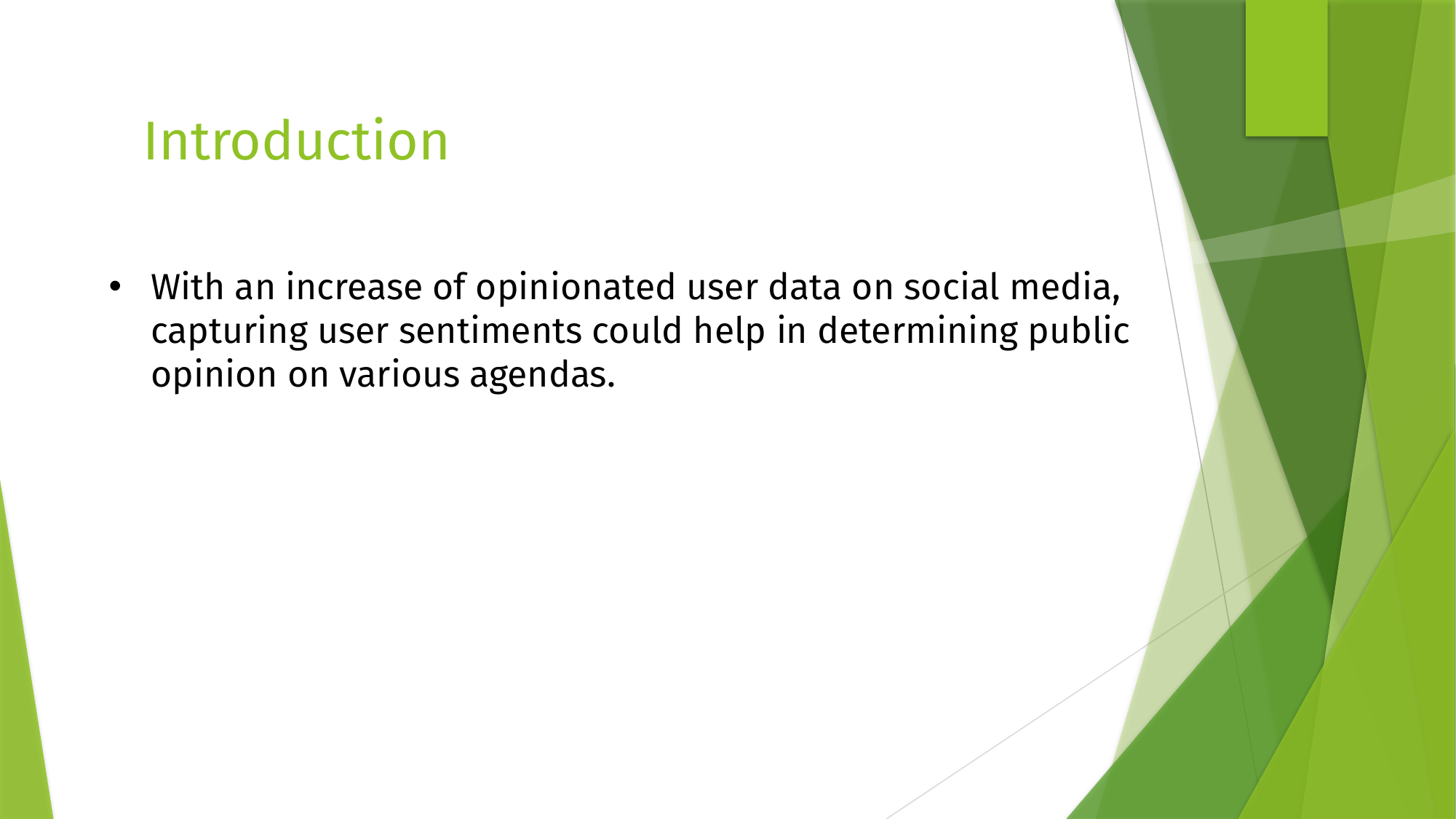

# Introduction

With an increase of opinionated user data on social media, capturing user sentiments could help in determining public opinion on various agendas.